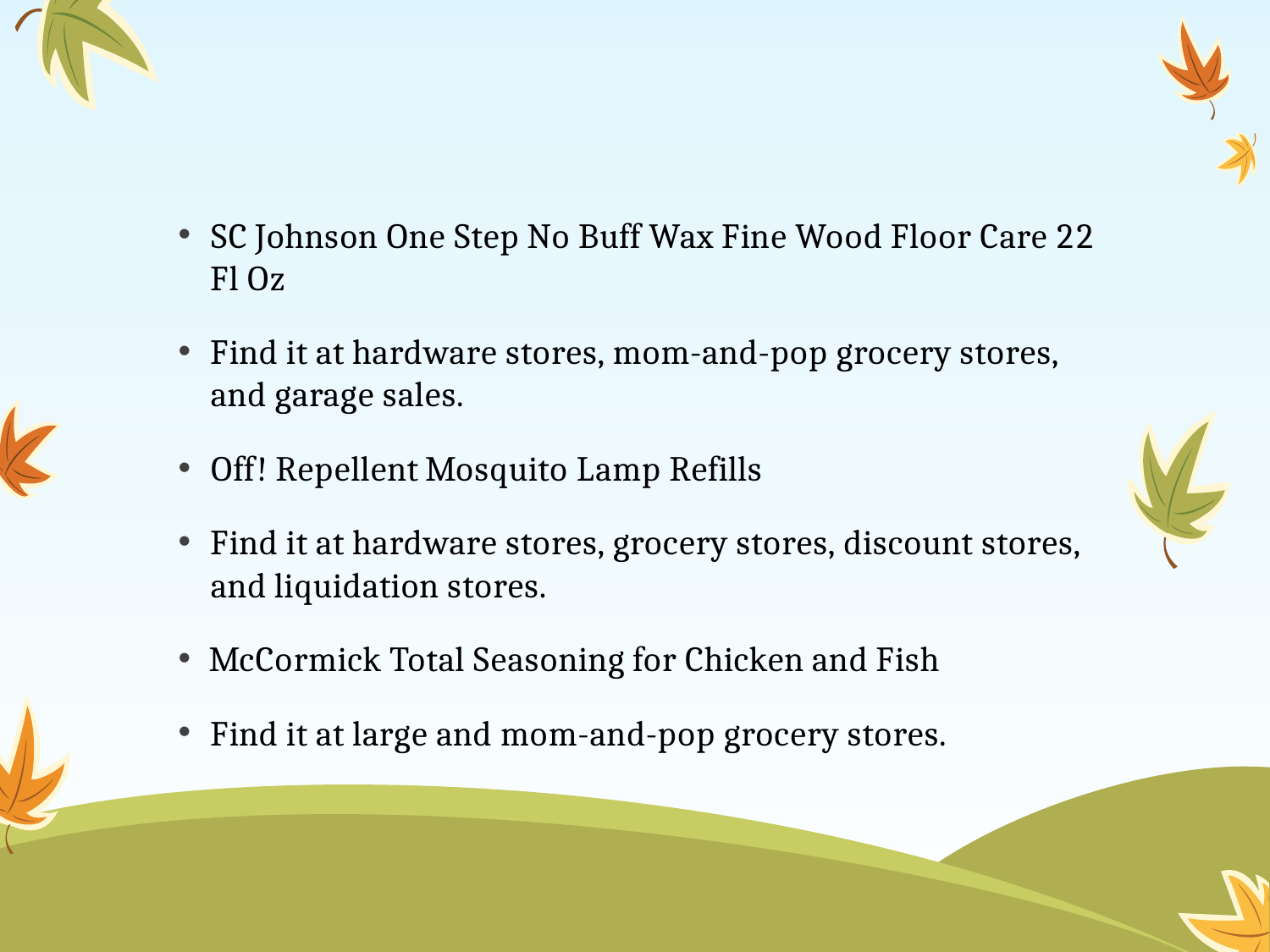

#
SC Johnson One Step No Buff Wax Fine Wood Floor Care 22 Fl Oz
Find it at hardware stores, mom-and-pop grocery stores, and garage sales.
Off! Repellent Mosquito Lamp Refills
Find it at hardware stores, grocery stores, discount stores, and liquidation stores.
McCormick Total Seasoning for Chicken and Fish
Find it at large and mom-and-pop grocery stores.